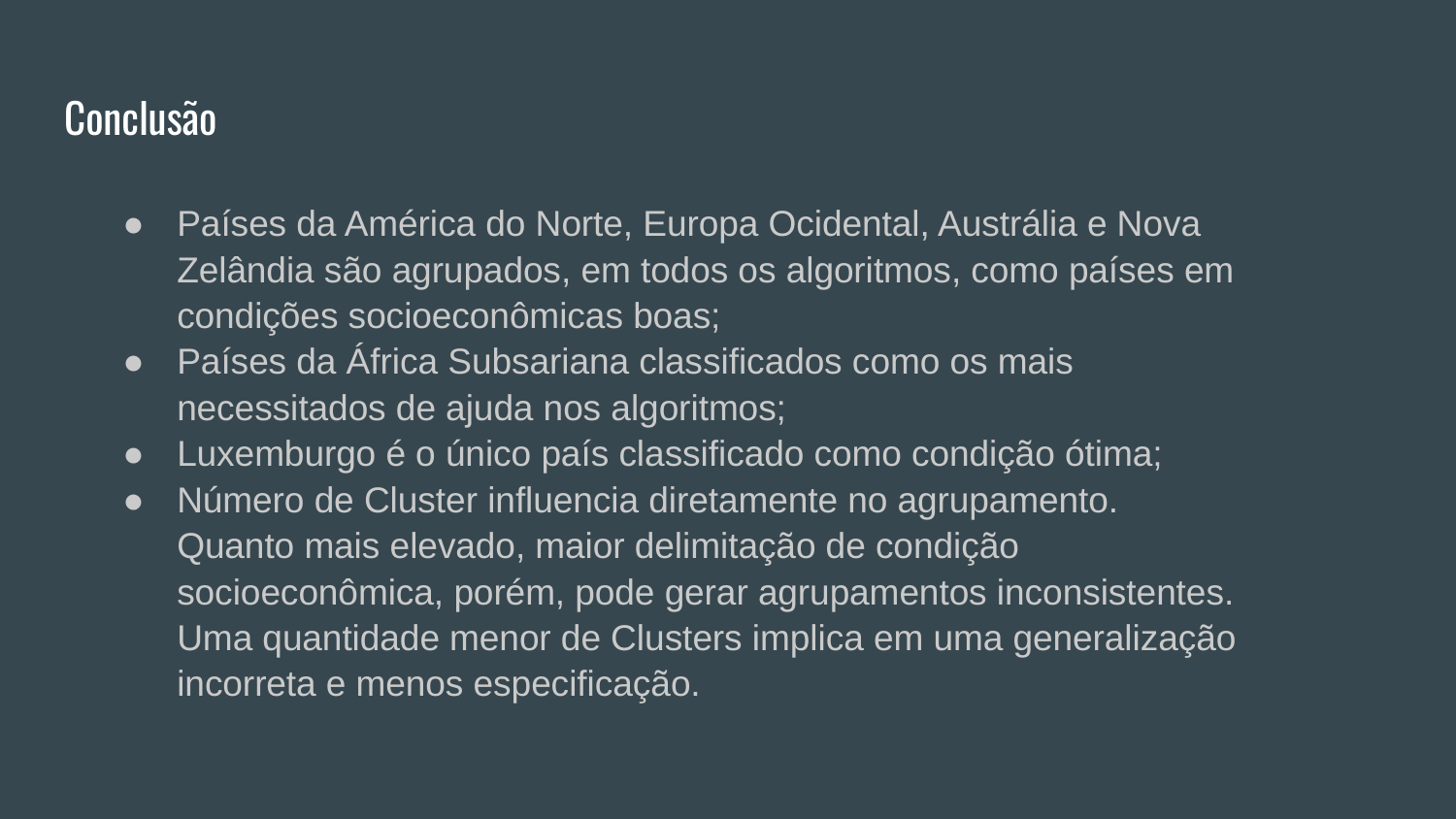

# Conclusão
Países da América do Norte, Europa Ocidental, Austrália e Nova Zelândia são agrupados, em todos os algoritmos, como países em condições socioeconômicas boas;
Países da África Subsariana classificados como os mais necessitados de ajuda nos algoritmos;
Luxemburgo é o único país classificado como condição ótima;
Número de Cluster influencia diretamente no agrupamento. Quanto mais elevado, maior delimitação de condição socioeconômica, porém, pode gerar agrupamentos inconsistentes. Uma quantidade menor de Clusters implica em uma generalização incorreta e menos especificação.